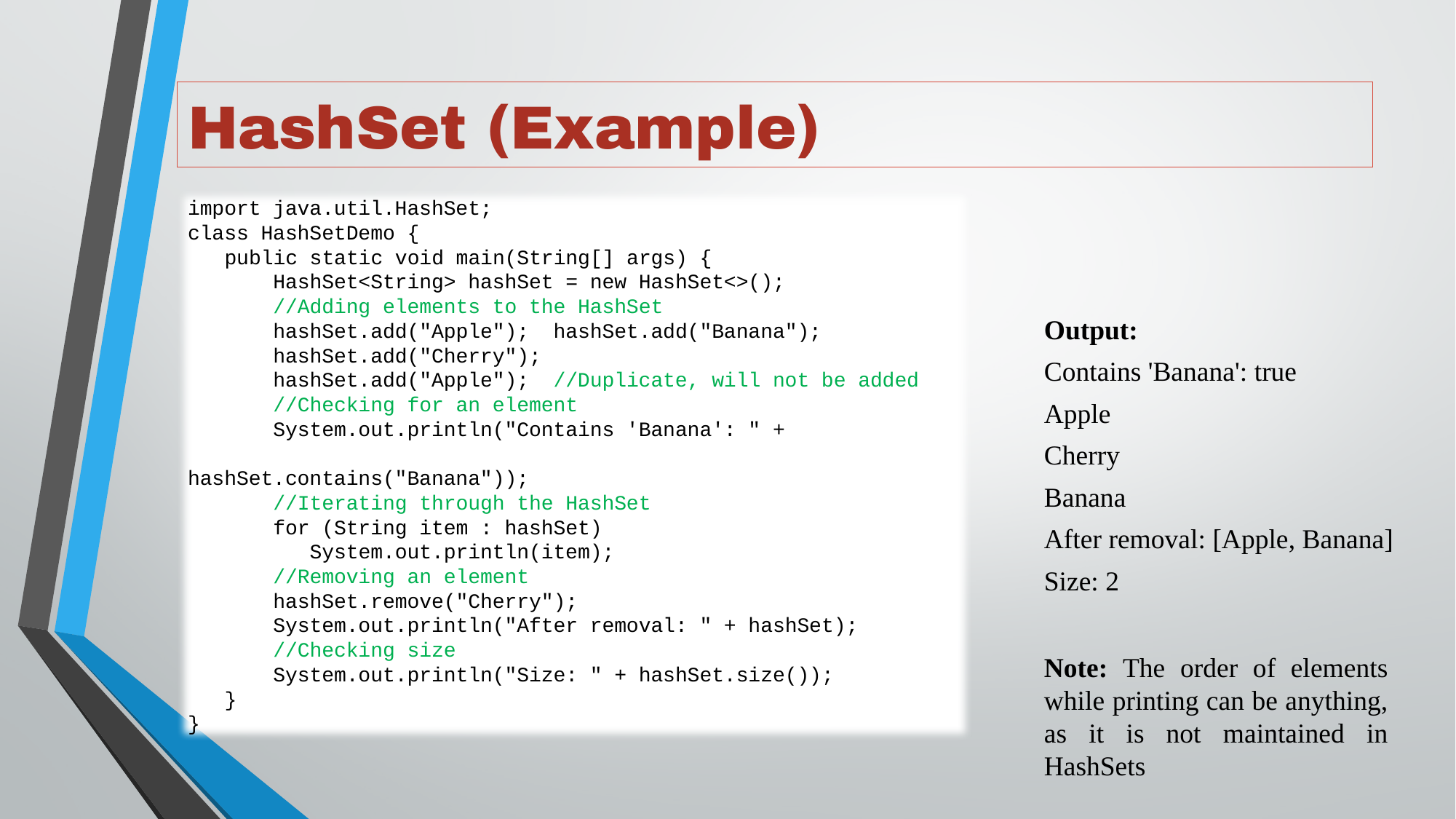

# HashSet (Example)
import java.util.HashSet;
class HashSetDemo {
   public static void main(String[] args) {
       HashSet<String> hashSet = new HashSet<>();
       //Adding elements to the HashSet
       hashSet.add("Apple");  hashSet.add("Banana");
       hashSet.add("Cherry");
       hashSet.add("Apple");  //Duplicate, will not be added
       //Checking for an element
       System.out.println("Contains 'Banana': " +
							hashSet.contains("Banana"));
       //Iterating through the HashSet
       for (String item : hashSet)
          System.out.println(item);
       //Removing an element
       hashSet.remove("Cherry");
       System.out.println("After removal: " + hashSet);
       //Checking size
       System.out.println("Size: " + hashSet.size());
   }
}
Output:
Contains 'Banana': true
Apple
Cherry
Banana
After removal: [Apple, Banana]
Size: 2
Note: The order of elements while printing can be anything, as it is not maintained in HashSets